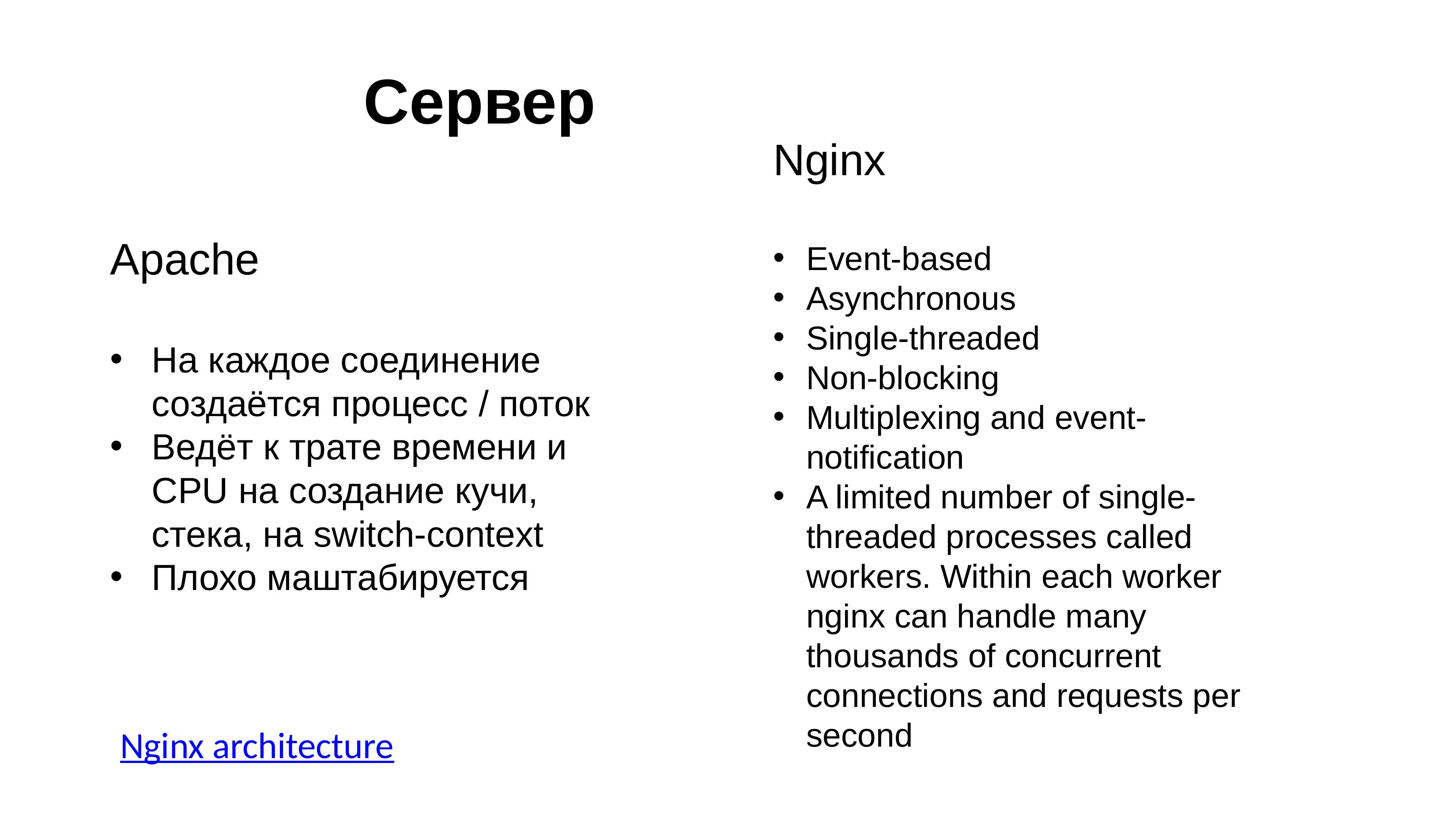

# Сервер
Nginx

Event-based
Asynchronous
Single-threaded
Non-blocking
Multiplexing and event-notification
A limited number of single-threaded processes called workers. Within each worker nginx can handle many thousands of concurrent connections and requests per second

Apache

На каждое соединение создаётся процесс / поток
Ведёт к трате времени и CPU на создание кучи, стека, на switch-context
Плохо маштабируется
Nginx architecture